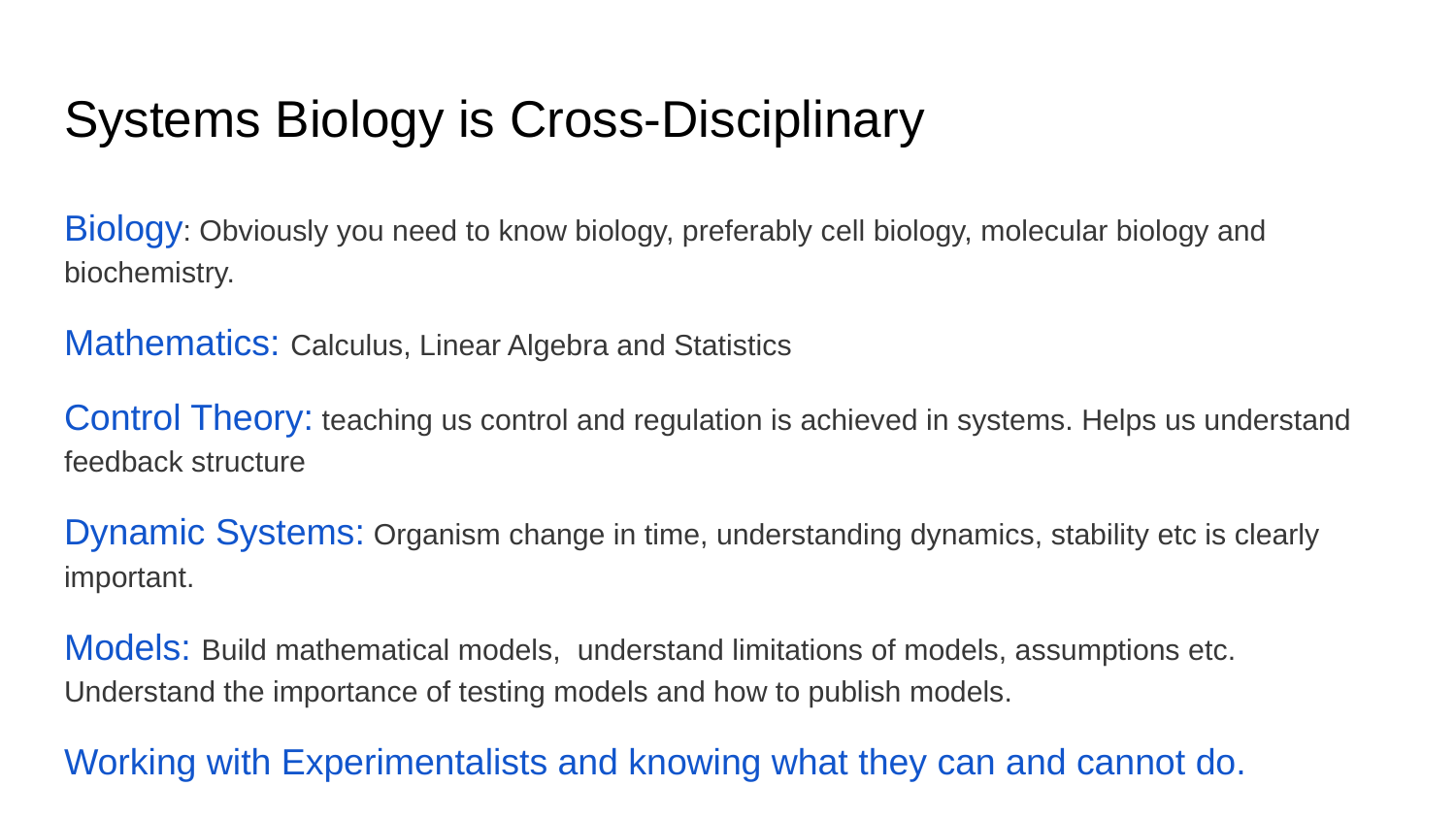

# Systems Biology is Cross-Disciplinary
Biology: Obviously you need to know biology, preferably cell biology, molecular biology and biochemistry.
Mathematics: Calculus, Linear Algebra and Statistics
Control Theory: teaching us control and regulation is achieved in systems. Helps us understand feedback structure
Dynamic Systems: Organism change in time, understanding dynamics, stability etc is clearly important.
Models: Build mathematical models,  understand limitations of models, assumptions etc. Understand the importance of testing models and how to publish models.
Working with Experimentalists and knowing what they can and cannot do.